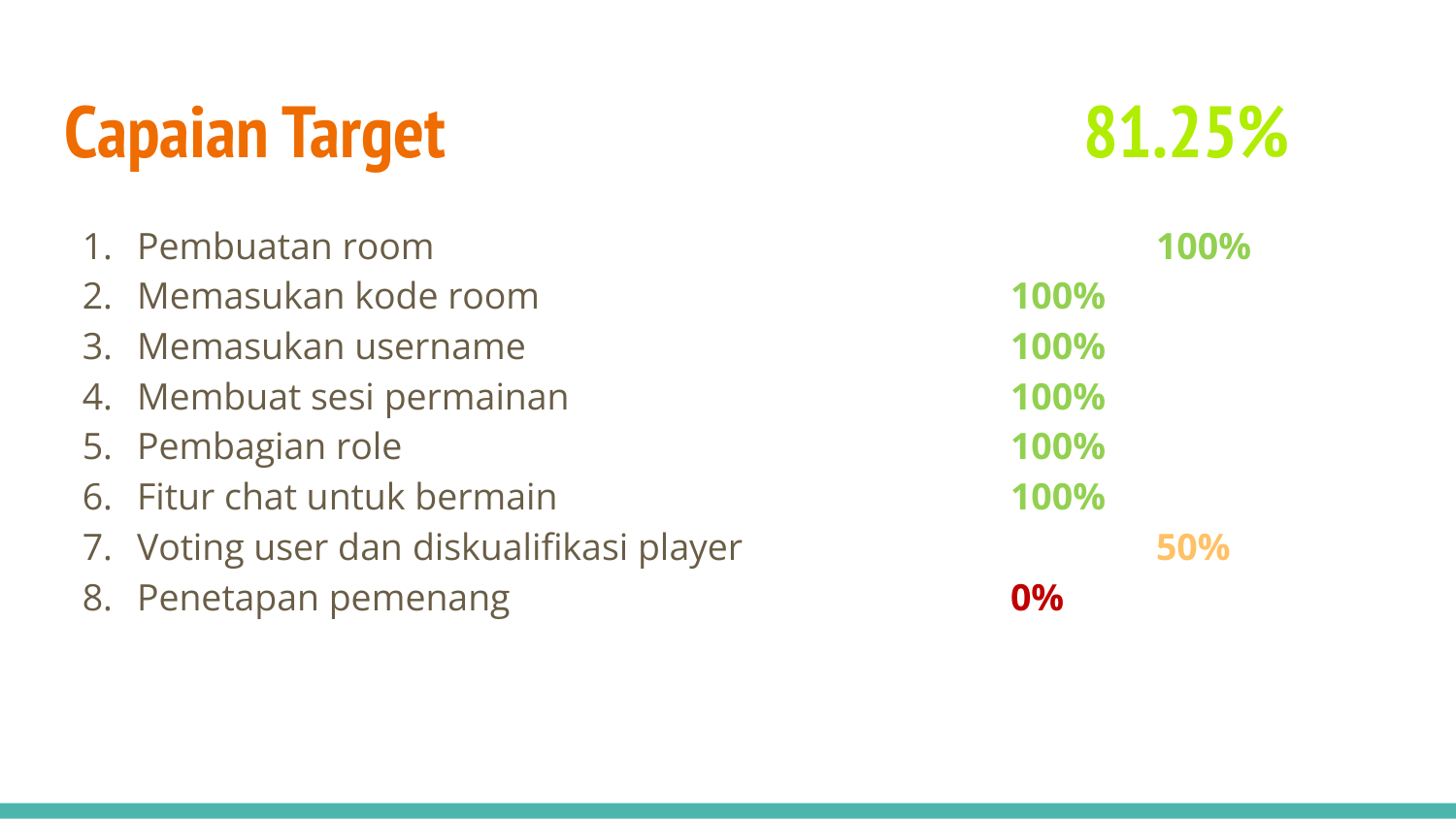

# Capaian Target					81.25%
Pembuatan room					100%
Memasukan kode room				100%
Memasukan username				100%
Membuat sesi permainan				100%
Pembagian role					100%
Fitur chat untuk bermain				100%
Voting user dan diskualifikasi player 			50%
Penetapan pemenang 				0%